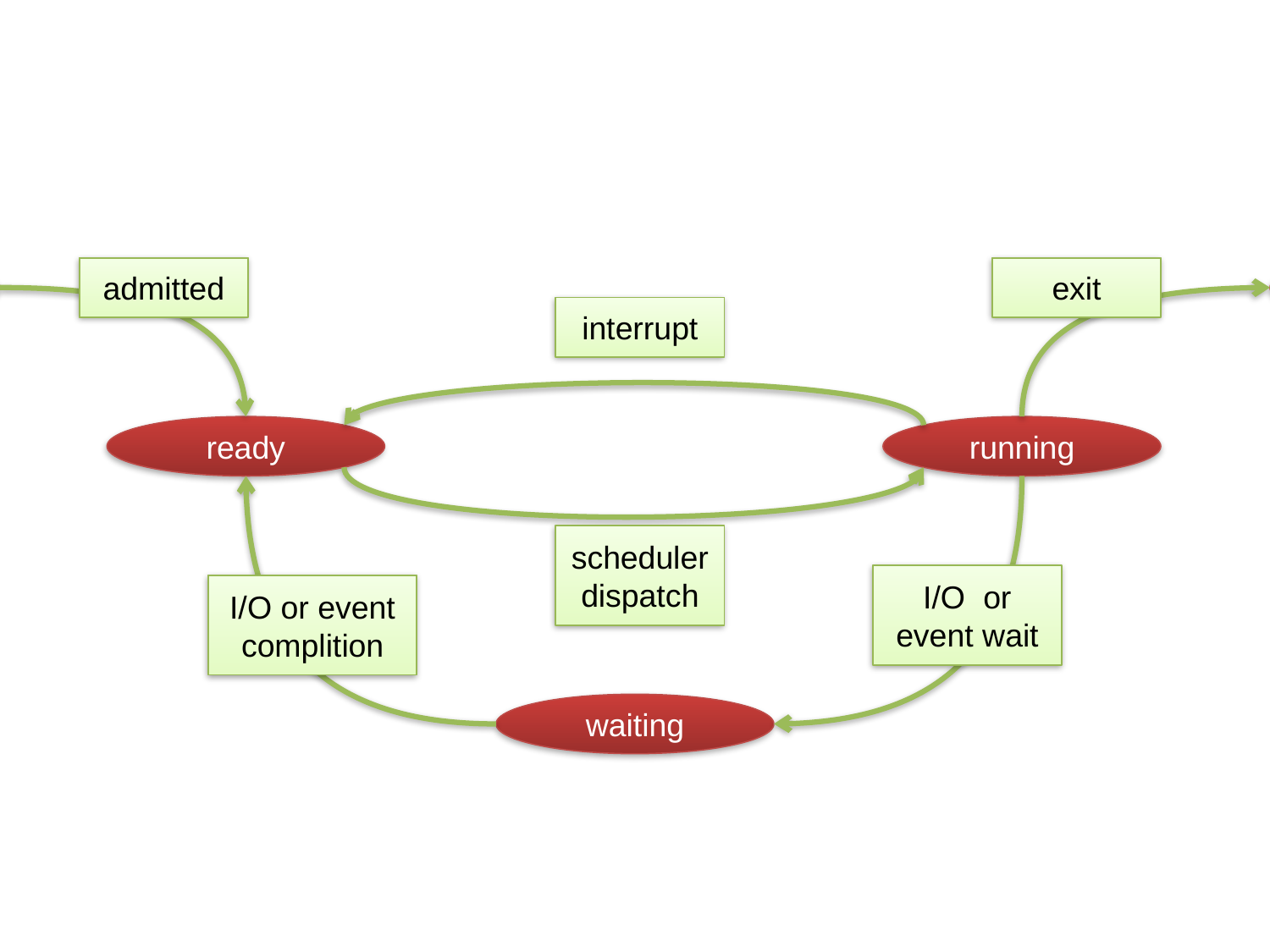

new
admitted
exit
terminated
interrupt
ready
running
scheduler dispatch
I/O  or event wait
I/O or event complition
waiting